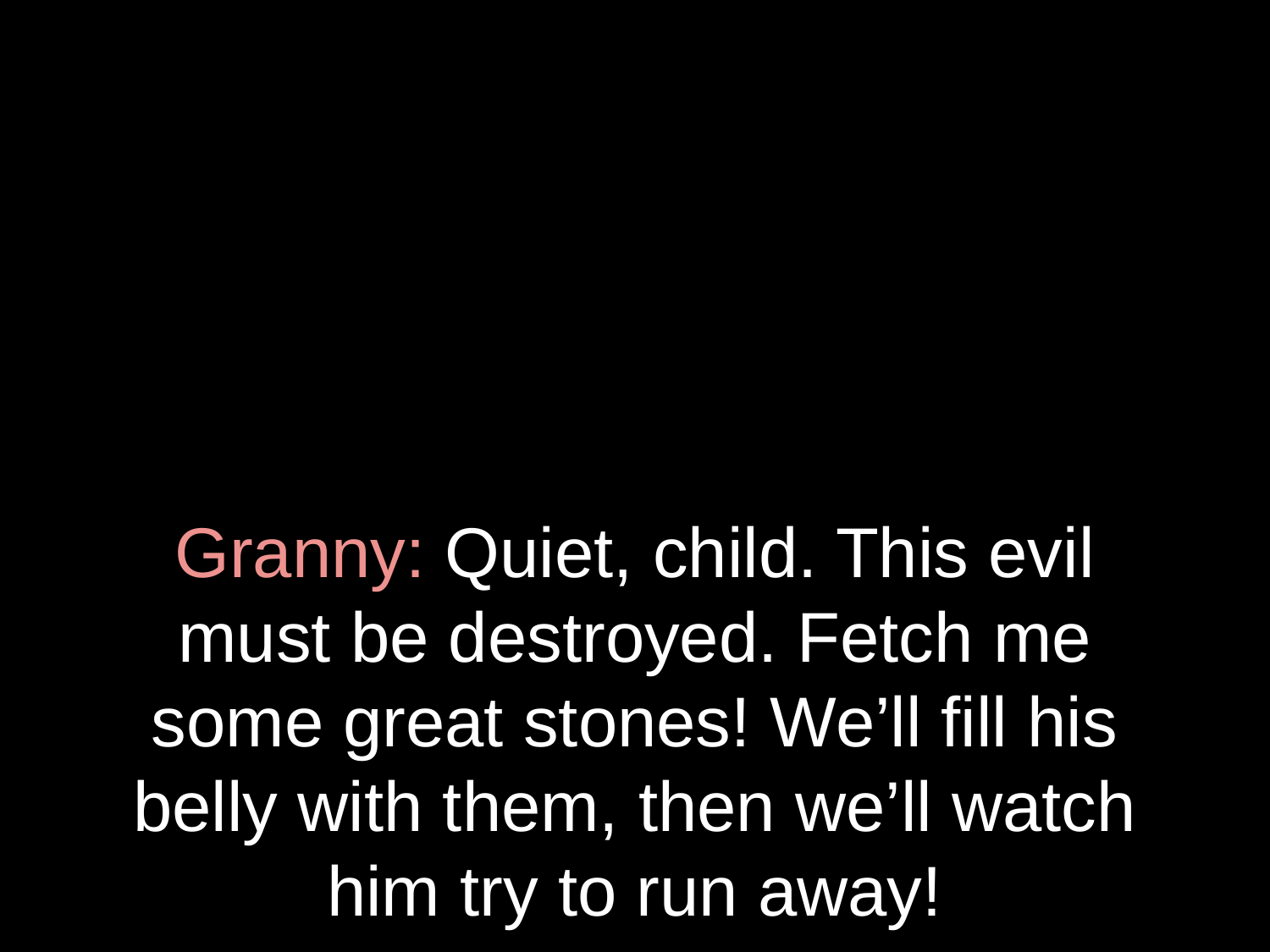

# Granny: Quiet, child. This evil must be destroyed. Fetch me some great stones! We’ll fill his belly with them, then we’ll watch him try to run away!